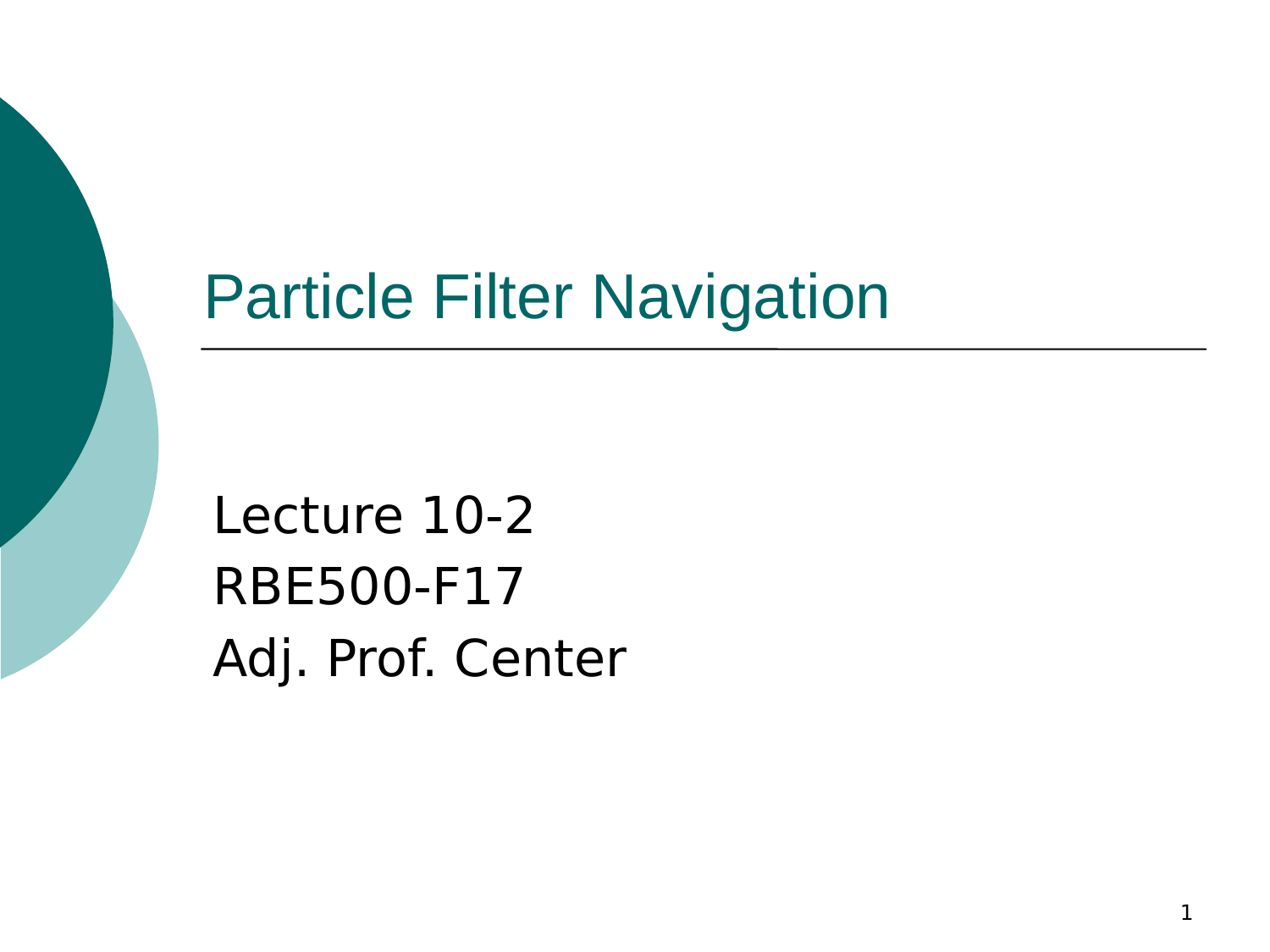

# Particle Filter Navigation
Lecture 10-2
RBE500-F17
Adj. Prof. Center
1